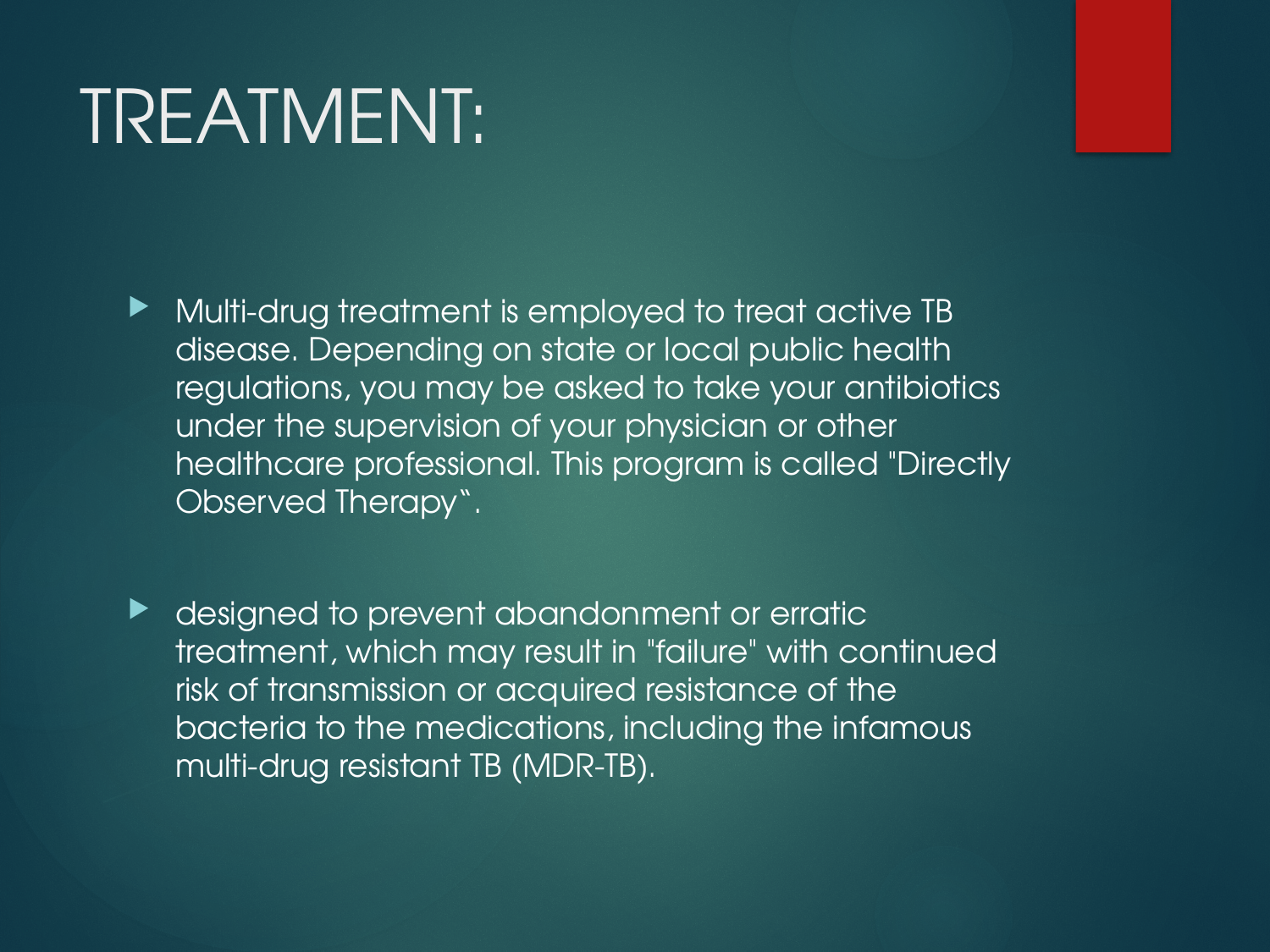

# TREATMENT:
Multi-drug treatment is employed to treat active TB disease. Depending on state or local public health regulations, you may be asked to take your antibiotics under the supervision of your physician or other healthcare professional. This program is called "Directly Observed Therapy“.

designed to prevent abandonment or erratic treatment, which may result in "failure" with continued risk of transmission or acquired resistance of the bacteria to the medications, including the infamous multi-drug resistant TB (MDR-TB).